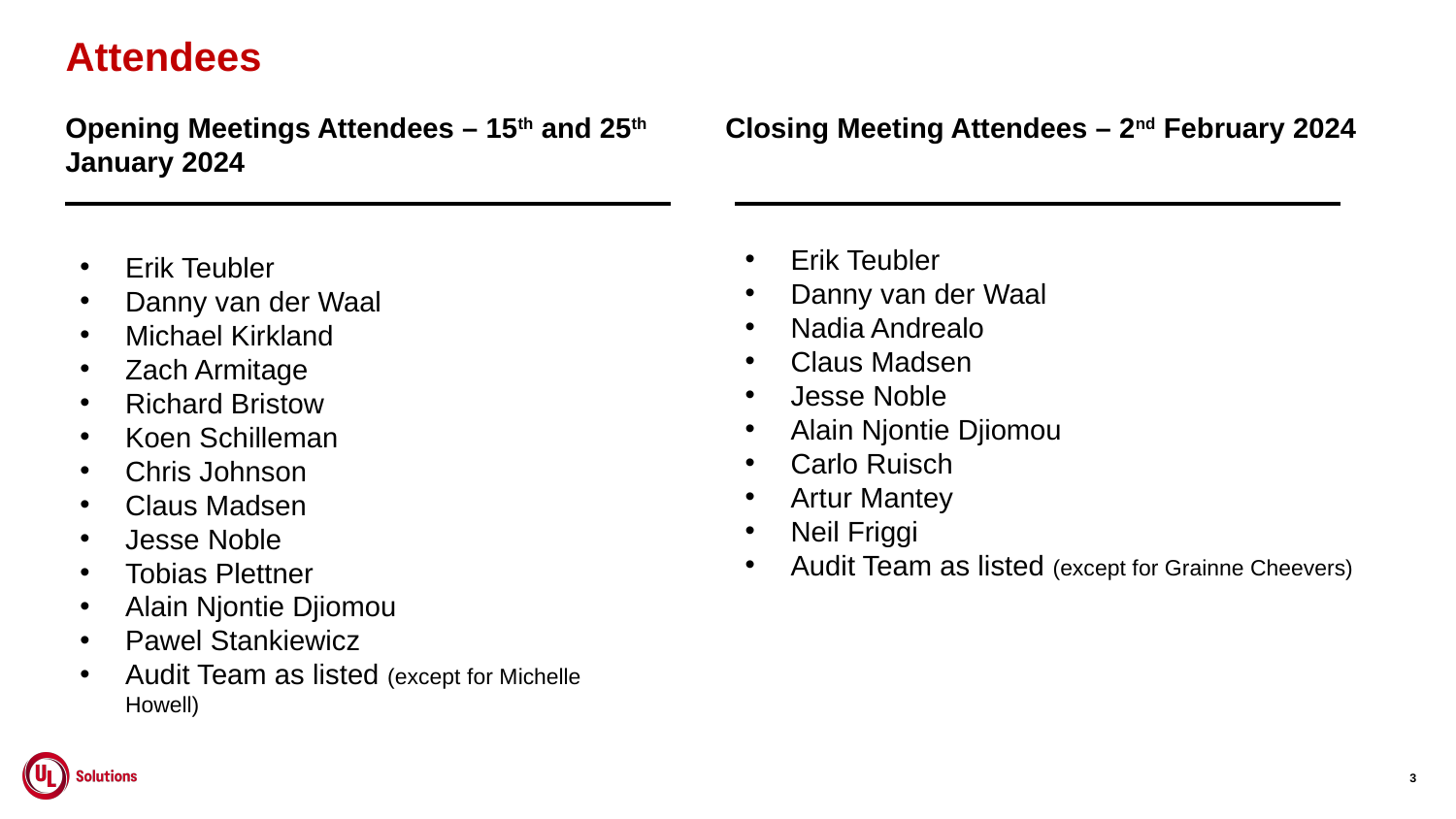

# Attendees
Opening Meetings Attendees – 15th and 25th January 2024
Closing Meeting Attendees – 2nd February 2024
Erik Teubler
Danny van der Waal
Nadia Andrealo
Claus Madsen
Jesse Noble
Alain Njontie Djiomou
Carlo Ruisch
Artur Mantey
Neil Friggi
Audit Team as listed (except for Grainne Cheevers)
Erik Teubler
Danny van der Waal
Michael Kirkland
Zach Armitage
Richard Bristow
Koen Schilleman
Chris Johnson
Claus Madsen
Jesse Noble
Tobias Plettner
Alain Njontie Djiomou
Pawel Stankiewicz
Audit Team as listed (except for Michelle Howell)

3